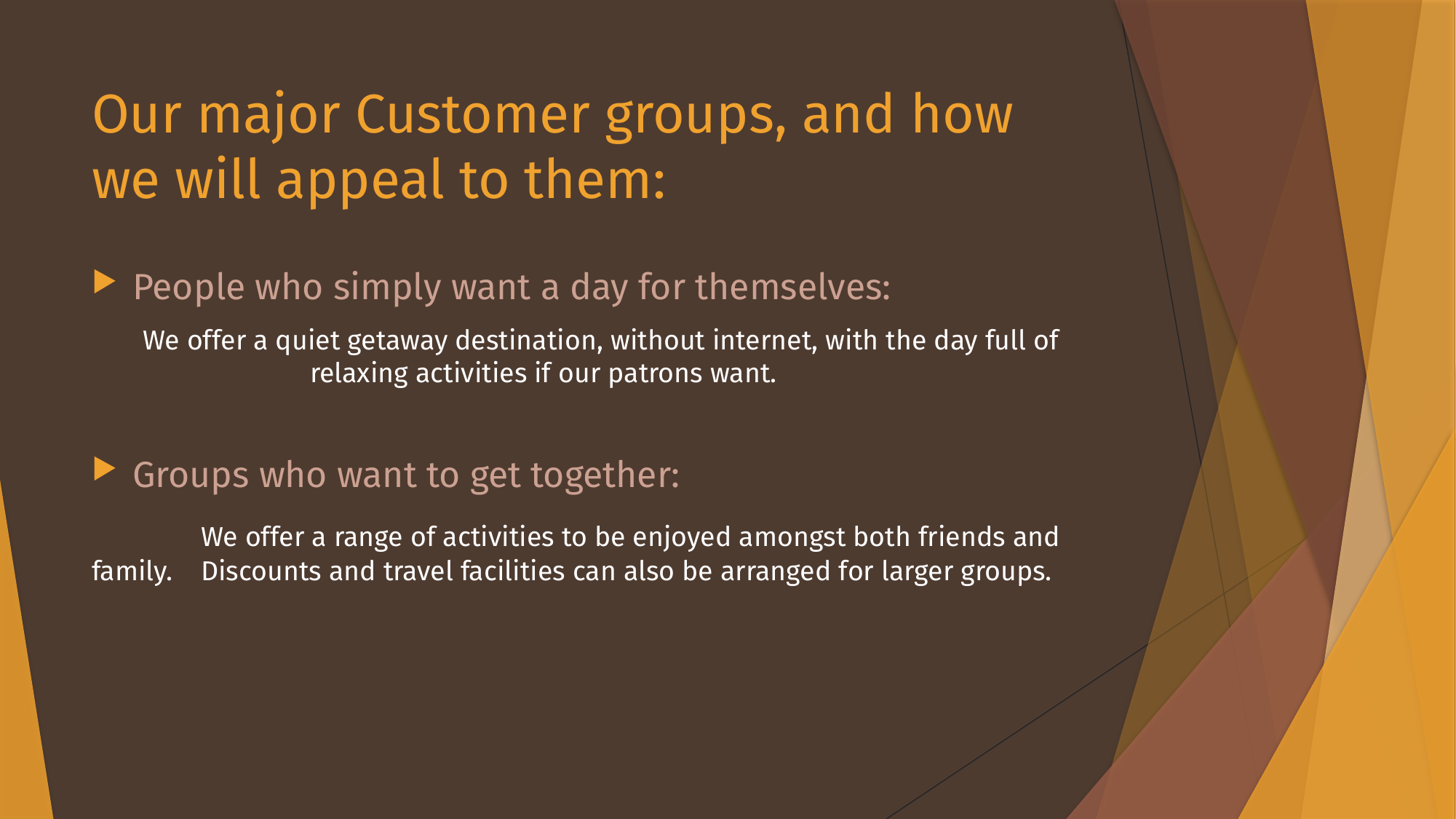

# Our major Customer groups, and how we will appeal to them:
People who simply want a day for themselves:
       We offer a quiet getaway destination, without internet, with the day full of                                  	relaxing activities if our patrons want.

Groups who want to get together:
	We offer a range of activities to be enjoyed amongst both friends and family. 	Discounts and travel facilities can also be arranged for larger groups.